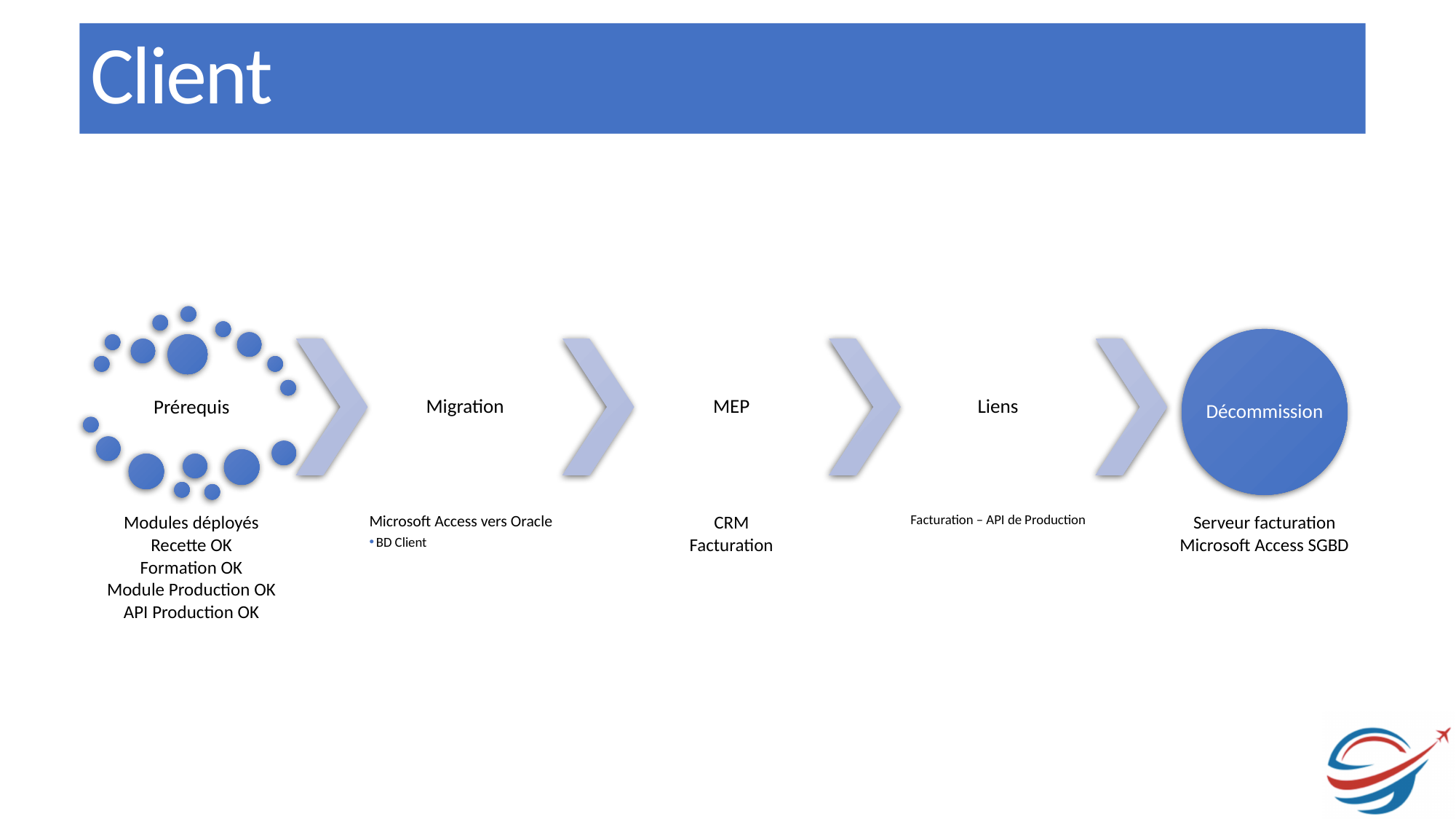

# Client
Prérequis
Modules déployés
Recette OK
Formation OK
Module Production OK
API Production OK
Migration
Microsoft Access vers Oracle
BD Client
MEP
CRM
Facturation
Liens
Facturation – API de Production
Décommission
Serveur facturation
Microsoft Access SGBD